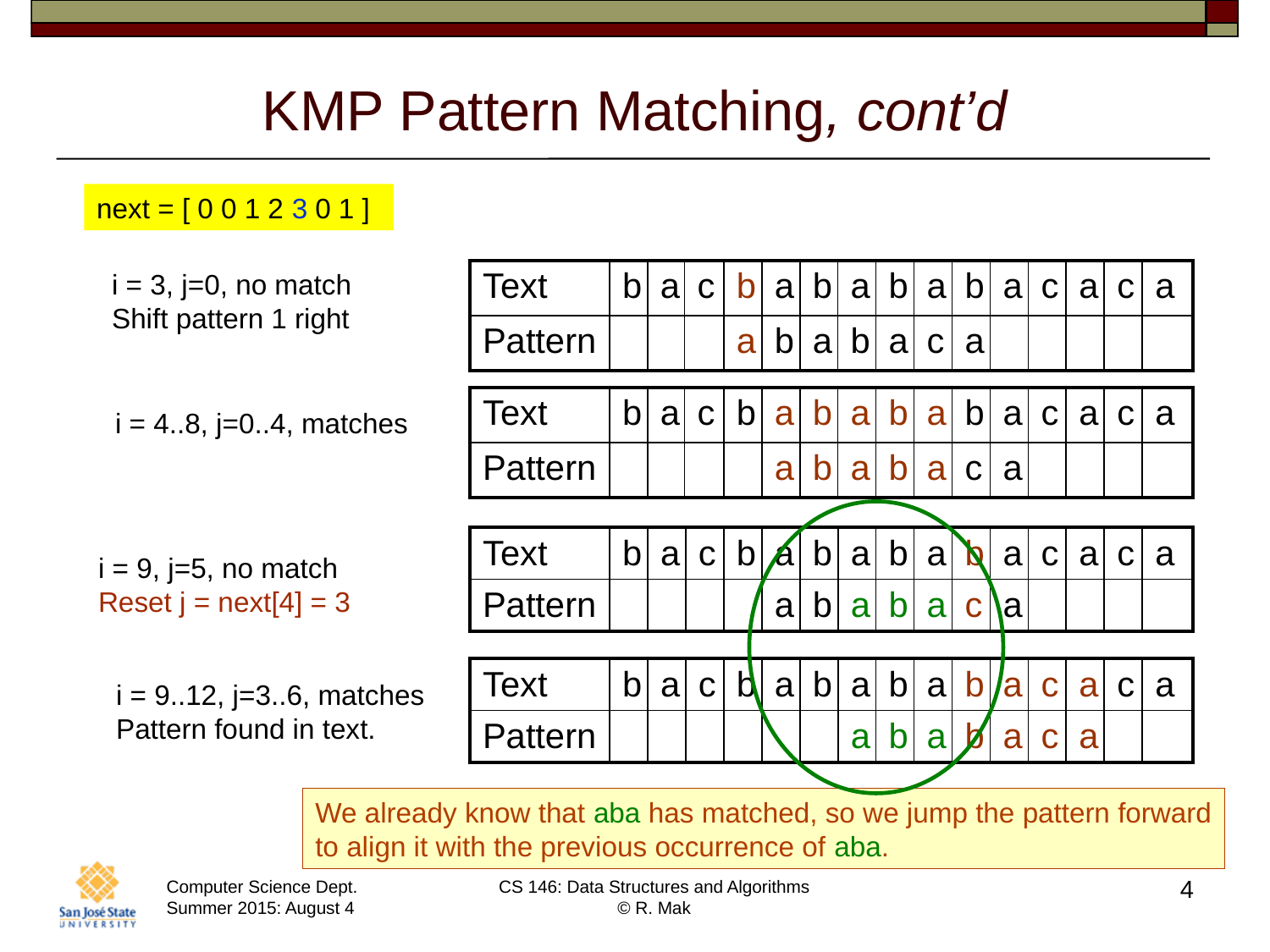

# KMP Pattern Matching, cont’d
next = [ 0 0 1 2 3 0 1 ]
i = 3, j=0, no match
Shift pattern 1 right
| Text | b | a | c | b | a | b | a | b | a | b | a | c | a | c | a |
| --- | --- | --- | --- | --- | --- | --- | --- | --- | --- | --- | --- | --- | --- | --- | --- |
| Pattern |  |  |  | a | b | a | b | a | c | a |  |  |  |  |  |
| Text | b | a | c | b | a | b | a | b | a | b | a | c | a | c | a |
| --- | --- | --- | --- | --- | --- | --- | --- | --- | --- | --- | --- | --- | --- | --- | --- |
| Pattern |  |  |  |  | a | b | a | b | a | c | a |  |  |  |  |
i = 4..8, j=0..4, matches

| Text | b | a | c | b | a | b | a | b | a | b | a | c | a | c | a |
| --- | --- | --- | --- | --- | --- | --- | --- | --- | --- | --- | --- | --- | --- | --- | --- |
| Pattern |  |  |  |  | a | b | a | b | a | c | a |  |  |  |  |
i = 9, j=5, no match
Reset j = next[4] = 3
| Text | b | a | c | b | a | b | a | b | a | b | a | c | a | c | a |
| --- | --- | --- | --- | --- | --- | --- | --- | --- | --- | --- | --- | --- | --- | --- | --- |
| Pattern |  |  |  |  |  |  | a | b | a | b | a | c | a |  |  |
i = 9..12, j=3..6, matches
Pattern found in text.
We already know that aba has matched, so we jump the pattern forward
to align it with the previous occurrence of aba.
4